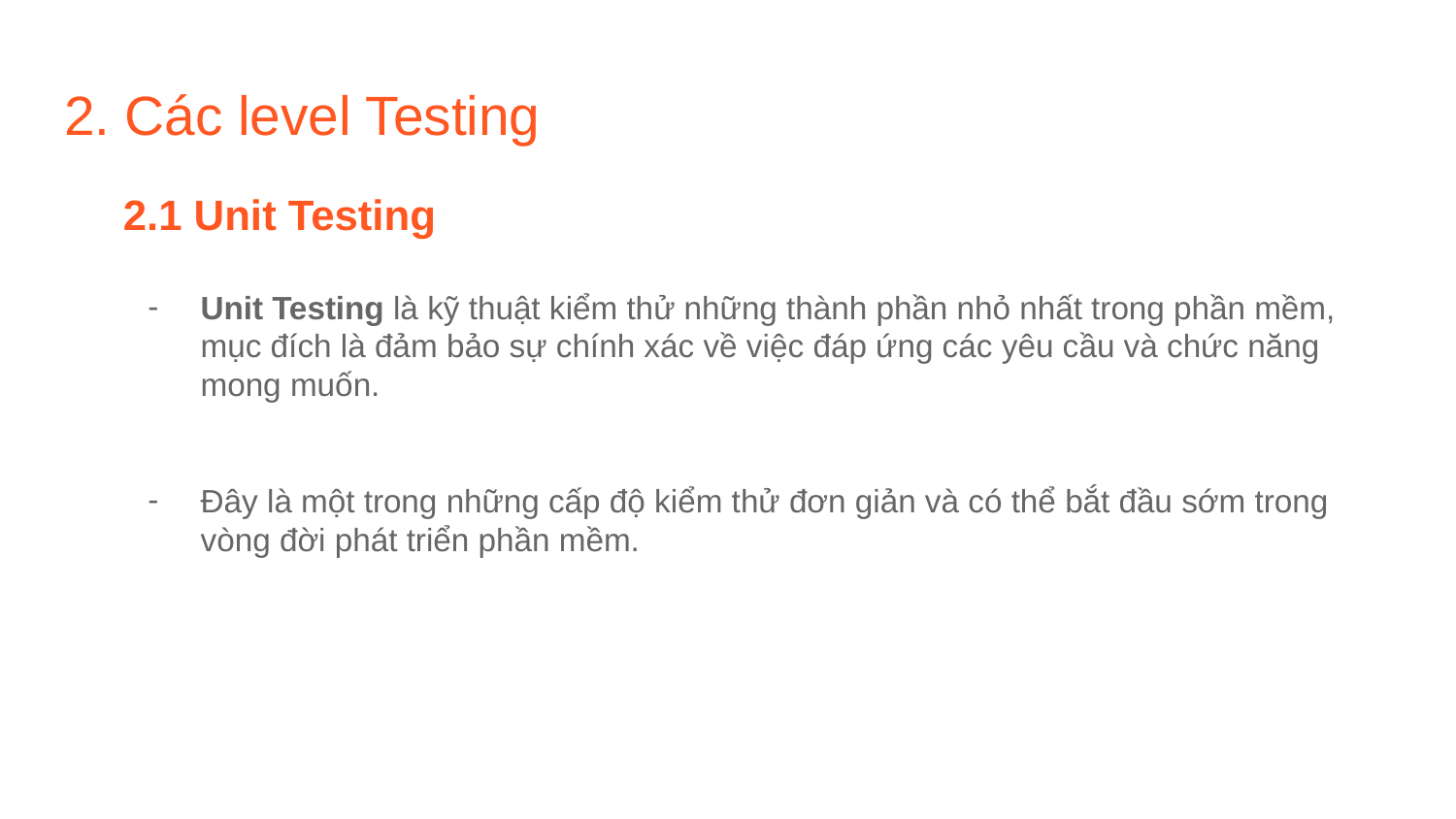

# 2. Các level Testing
2.1 Unit Testing
Unit Testing là kỹ thuật kiểm thử những thành phần nhỏ nhất trong phần mềm, mục đích là đảm bảo sự chính xác về việc đáp ứng các yêu cầu và chức năng mong muốn.

Đây là một trong những cấp độ kiểm thử đơn giản và có thể bắt đầu sớm trong vòng đời phát triển phần mềm.